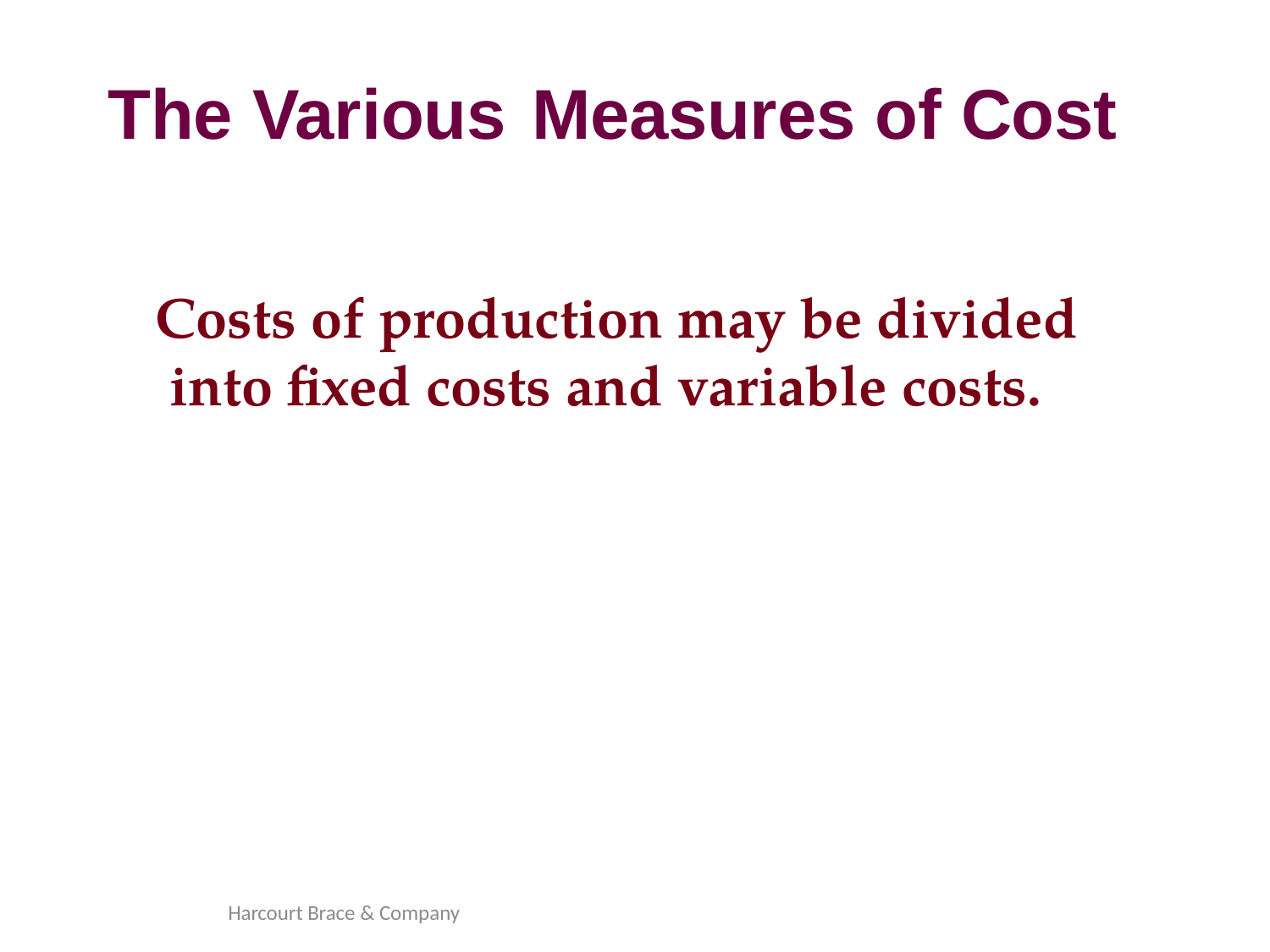

The Various	Measures of Cost
Costs of production may be divided  into fixed costs and variable costs.
Harcourt Brace & Company